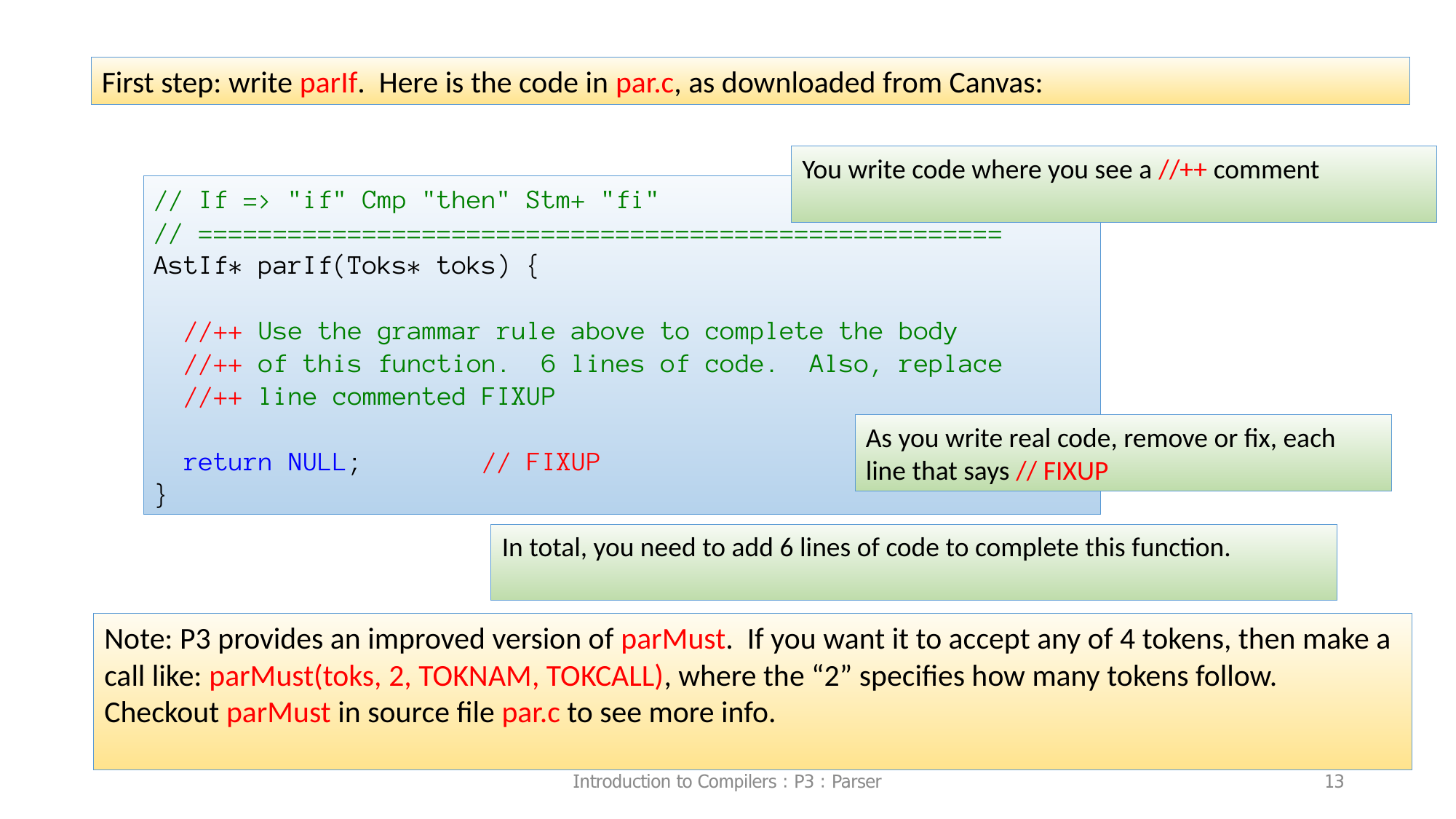

First step: write parIf.  Here is the code in par.c, as downloaded from Canvas:
You write code where you see a //++ comment
// If => "if" Cmp "then" Stm+ "fi"
// ======================================================
AstIf* parIf(Toks* toks) {
  //++ Use the grammar rule above to complete the body
  //++ of this function.  6 lines of code.  Also, replace
  //++ line commented FIXUP
  return NULL;        // FIXUP
}
As you write real code, remove or fix, each line that says // FIXUP
In total, you need to add 6 lines of code to complete this function.
Note: P3 provides an improved version of parMust.  If you want it to accept any of 4 tokens, then make a call like: parMust(toks, 2, TOKNAM, TOKCALL), where the “2” specifies how many tokens follow.  Checkout parMust in source file par.c to see more info.
Introduction to Compilers : P3 : Parser
13